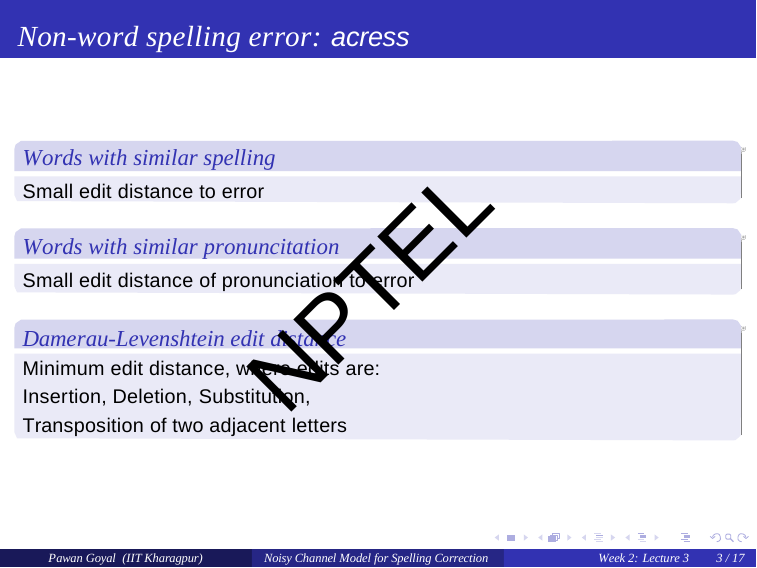

# Non-word spelling error: acress

Words with similar spelling
Small edit distance to error

Words with similar pronuncitation
Small edit distance of pronunciation to error

Damerau-Levenshtein edit distance Minimum edit distance, where edits are: Insertion, Deletion, Substitution, Transposition of two adjacent letters

NPTEL

Pawan Goyal  (IIT Kharagpur)
Noisy Channel Model for Spelling Correction
Week 2: Lecture 3
3 / 17